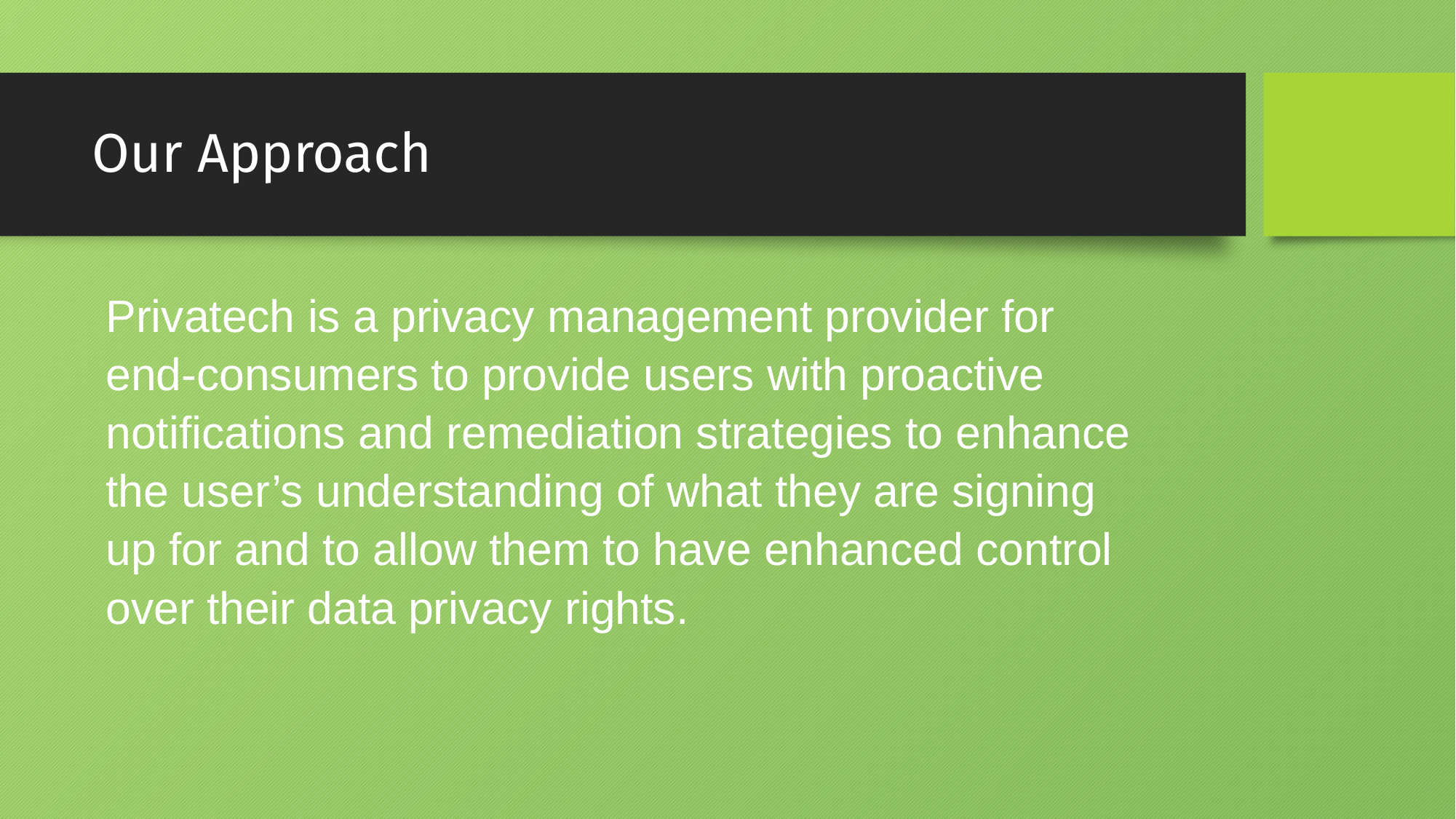

# Our Approach
Privatech is a privacy management provider for end-consumers to provide users with proactive notifications and remediation strategies to enhance the user’s understanding of what they are signing up for and to allow them to have enhanced control over their data privacy rights.